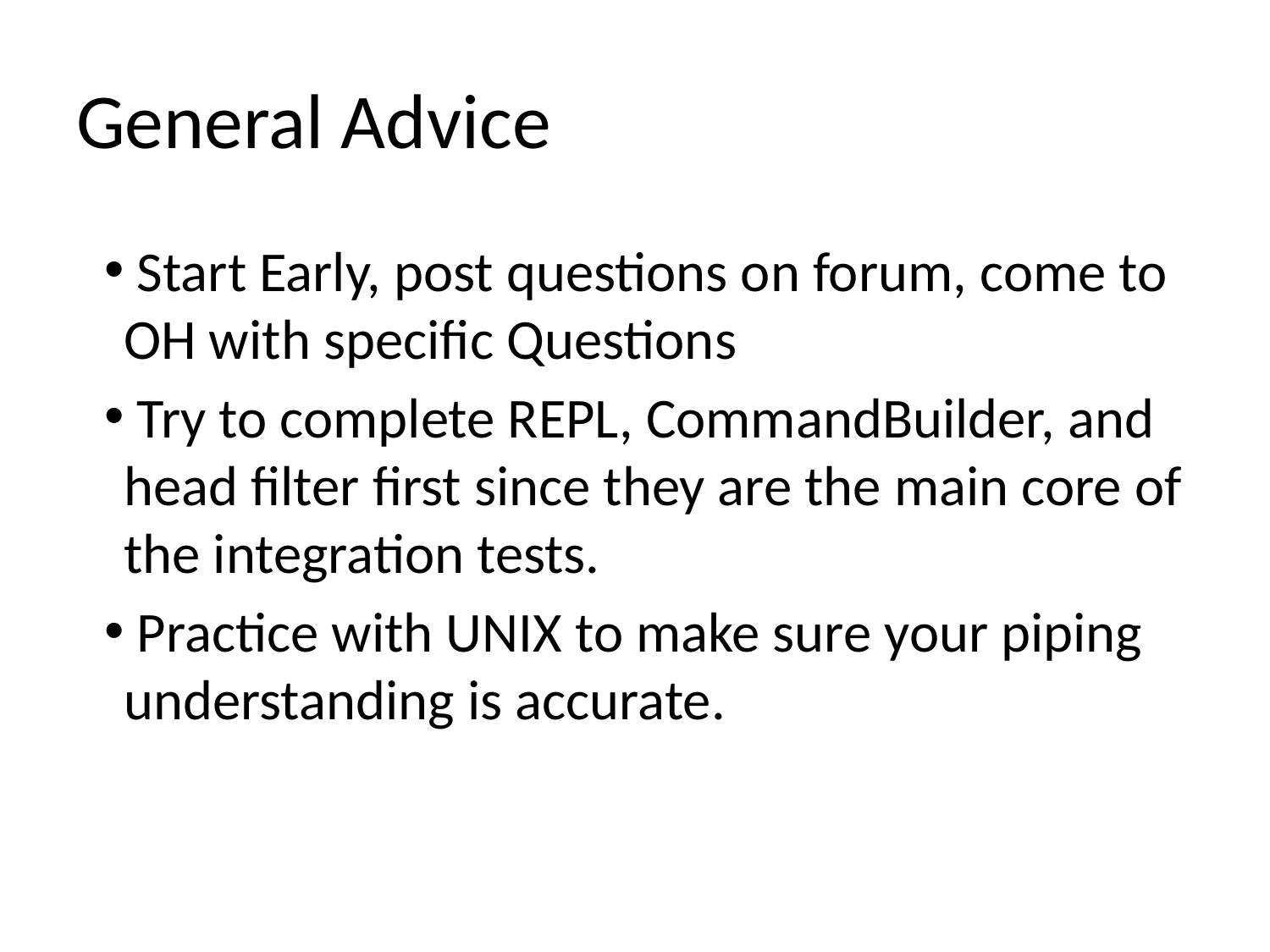

# General Advice
 Start Early, post questions on forum, come to OH with specific Questions
 Try to complete REPL, CommandBuilder, and head filter first since they are the main core of the integration tests.
 Practice with UNIX to make sure your piping understanding is accurate.